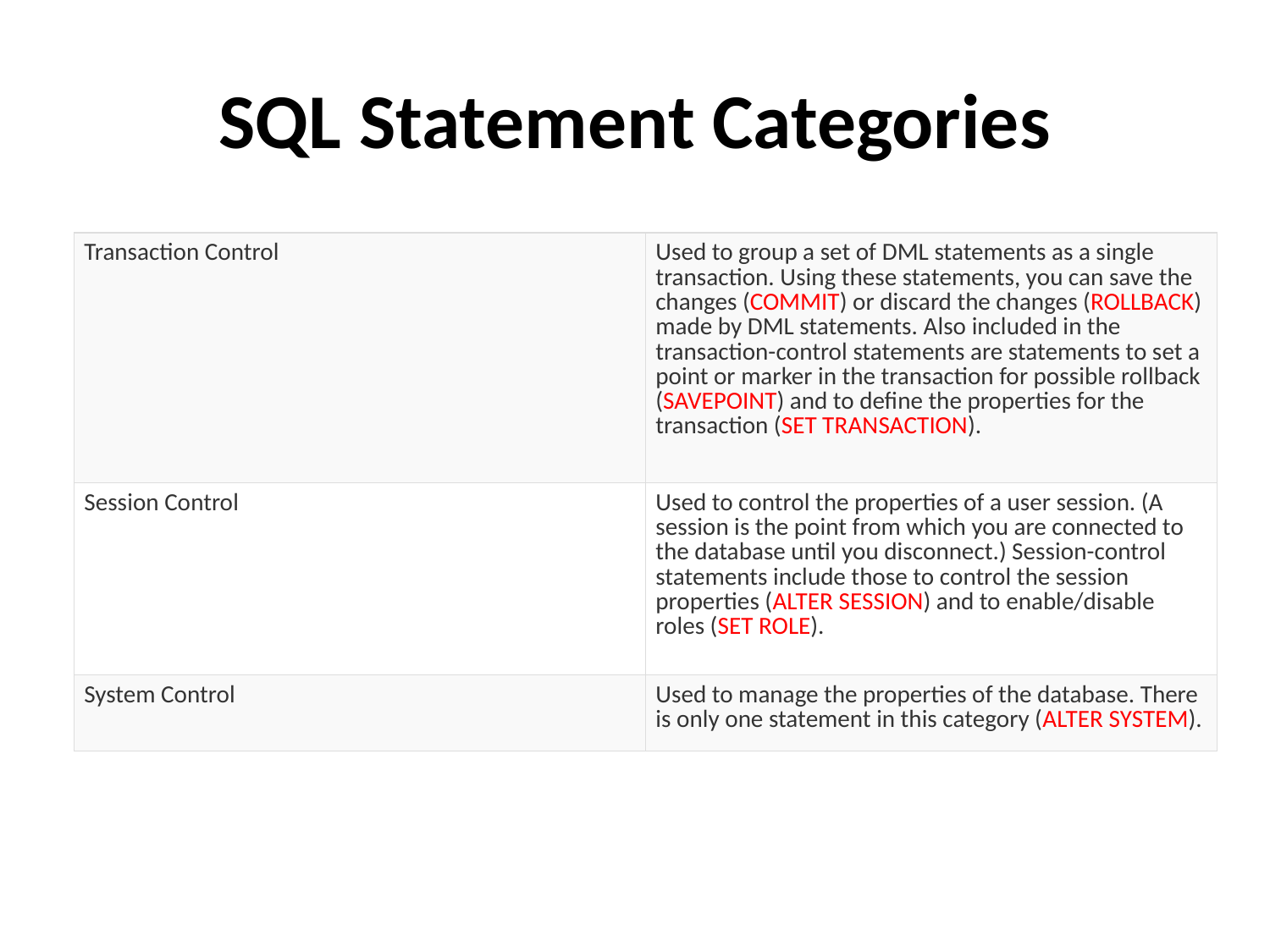

# SQL Statement Categories
| Transaction Control | Used to group a set of DML statements as a single transaction. Using these statements, you can save the changes (COMMIT) or discard the changes (ROLLBACK) made by DML statements. Also included in the transaction-control statements are statements to set a point or marker in the transaction for possible rollback (SAVEPOINT) and to define the properties for the transaction (SET TRANSACTION). |
| --- | --- |
| Session Control | Used to control the properties of a user session. (A session is the point from which you are connected to the database until you disconnect.) Session-control statements include those to control the session properties (ALTER SESSION) and to enable/disable roles (SET ROLE). |
| System Control | Used to manage the properties of the database. There is only one statement in this category (ALTER SYSTEM). |